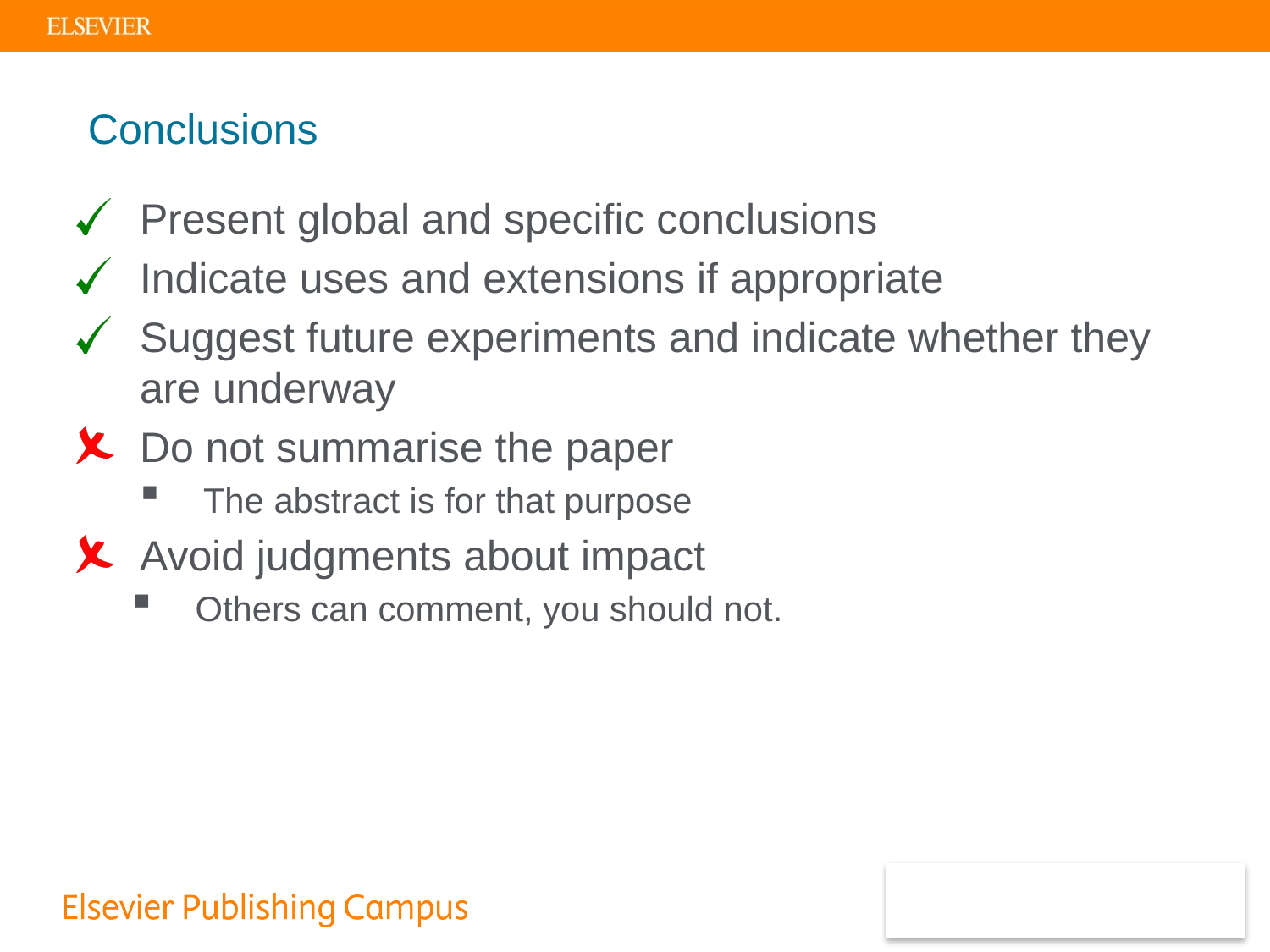

# Conclusions
Present global and specific conclusions
Indicate uses and extensions if appropriate
Suggest future experiments and indicate whether they are underway
Do not summarise the paper
The abstract is for that purpose
Avoid judgments about impact
Others can comment, you should not.

24